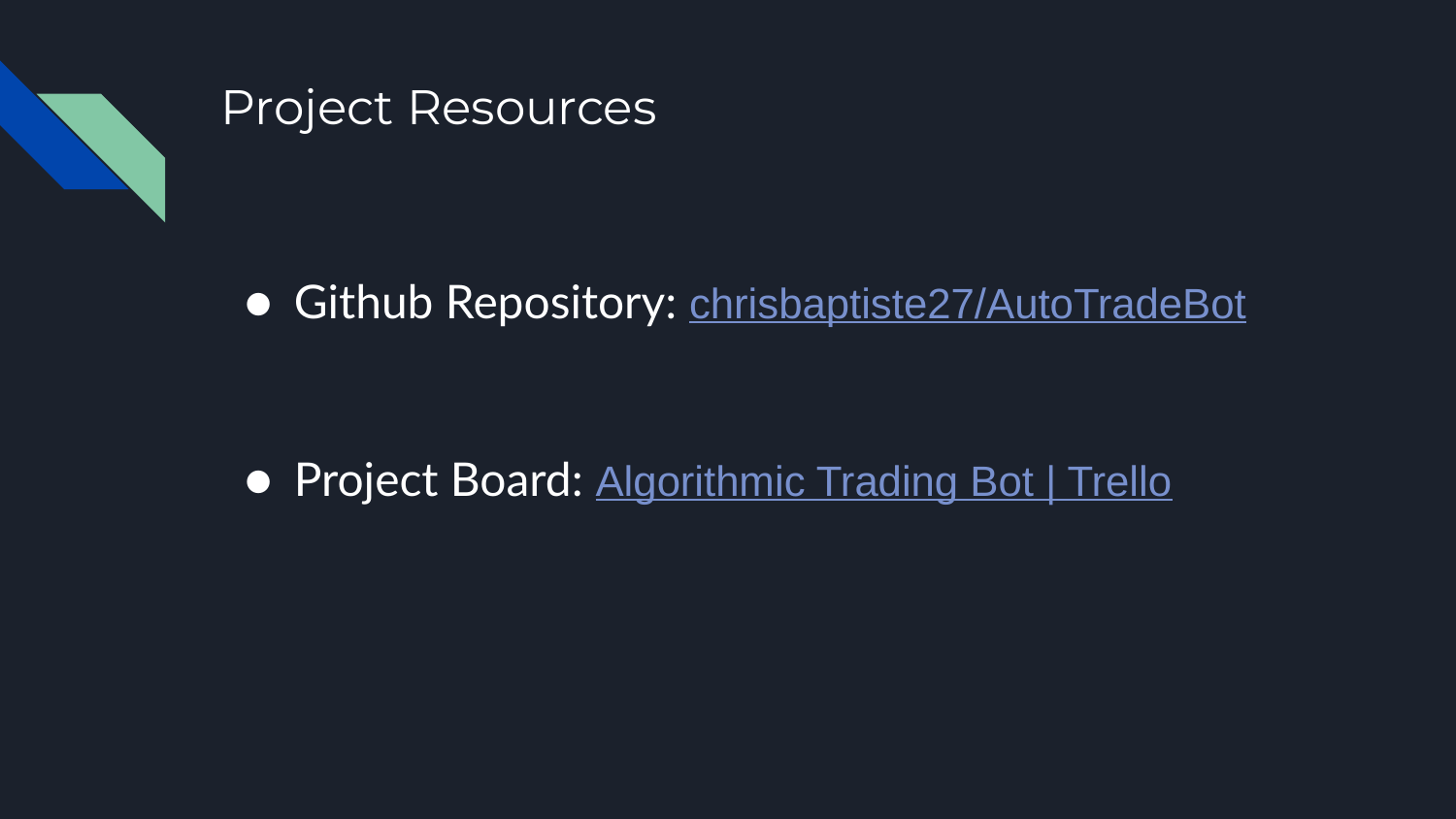

# Project Resources
Github Repository: chrisbaptiste27/AutoTradeBot

Project Board: Algorithmic Trading Bot | Trello